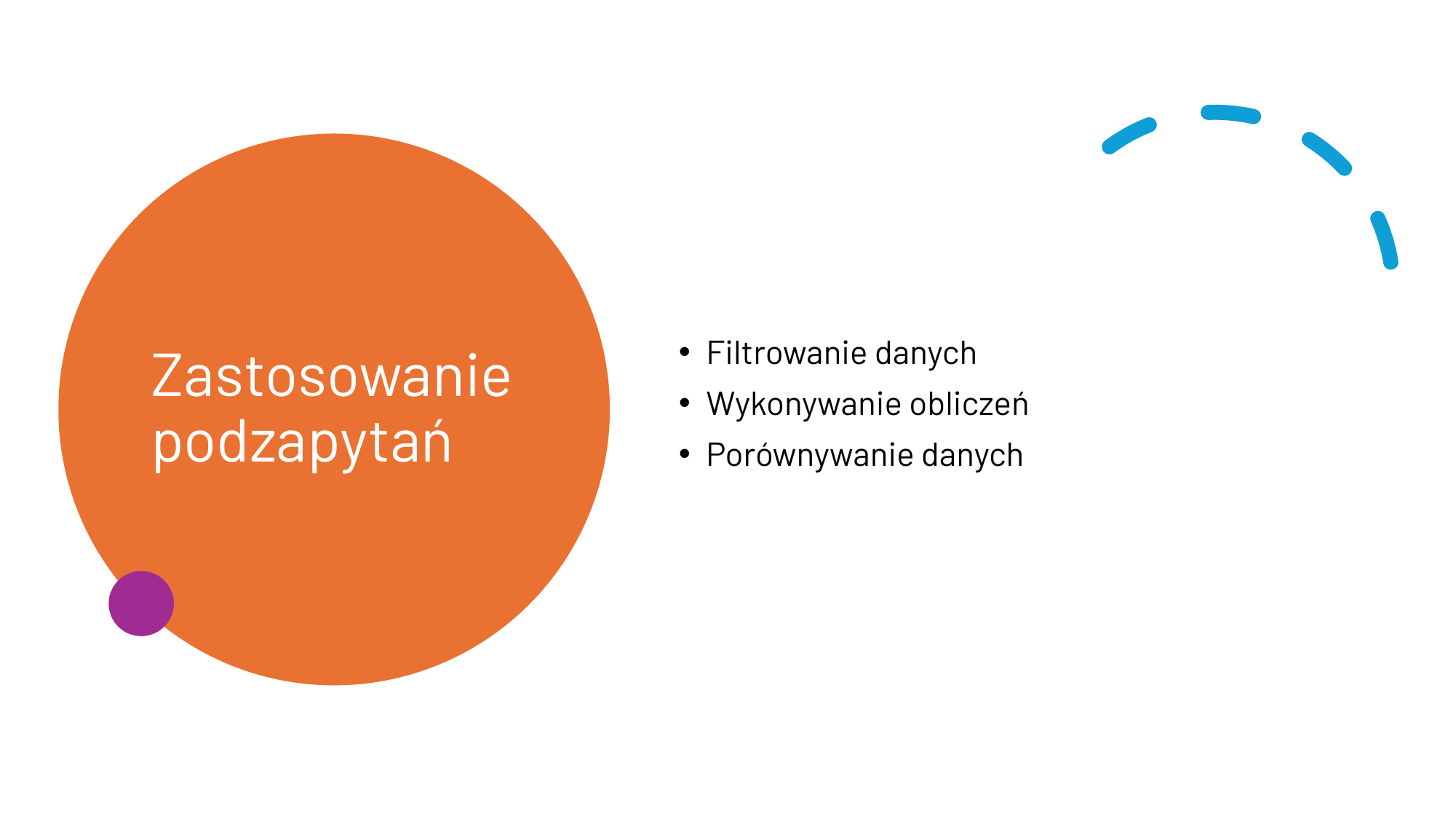

# Zastosowanie podzapytań
Filtrowanie danych
Wykonywanie obliczeń
Porównywanie danych